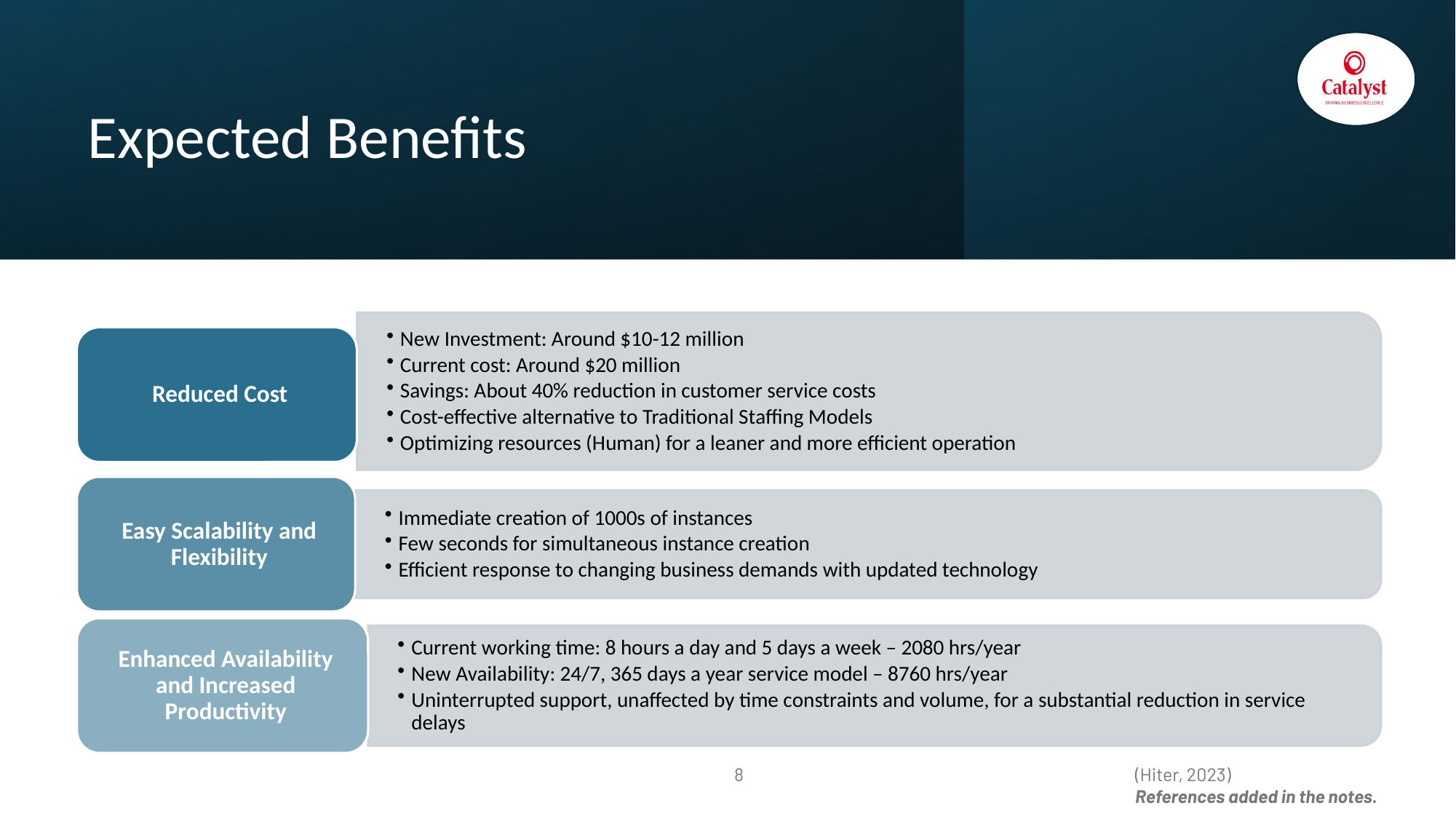

# Expected Benefits
New Investment: Around $10-12 million
Current cost: Around $20 million
Savings: About 40% reduction in customer service costs
Cost-effective alternative to Traditional Staffing Models
Optimizing resources (Human) for a leaner and more efficient operation
Reduced Cost
Immediate creation of 1000s of instances
Few seconds for simultaneous instance creation
Efficient response to changing business demands with updated technology
Easy Scalability and Flexibility
Current working time: 8 hours a day and 5 days a week – 2080 hrs/year
New Availability: 24/7, 365 days a year service model – 8760 hrs/year
Uninterrupted support, unaffected by time constraints and volume, for a substantial reduction in service delays
Enhanced Availability and Increased Productivity
8
(Hiter, 2023)
References added in the notes.